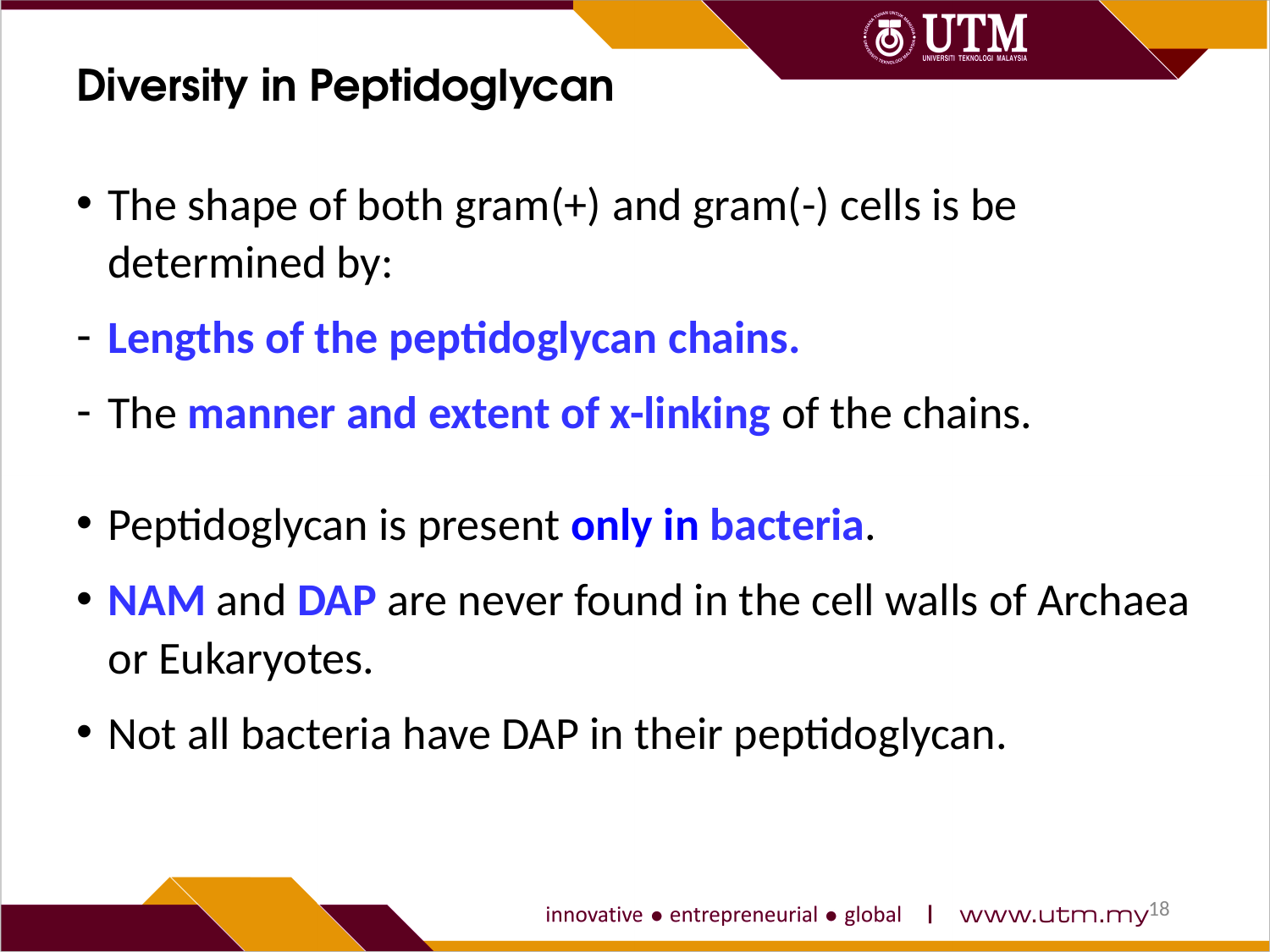

# Diversity in Peptidoglycan
The shape of both gram(+) and gram(-) cells is be determined by:
Lengths of the peptidoglycan chains.
The manner and extent of x-linking of the chains.

Peptidoglycan is present only in bacteria.
NAM and DAP are never found in the cell walls of Archaea or Eukaryotes.
Not all bacteria have DAP in their peptidoglycan.

18